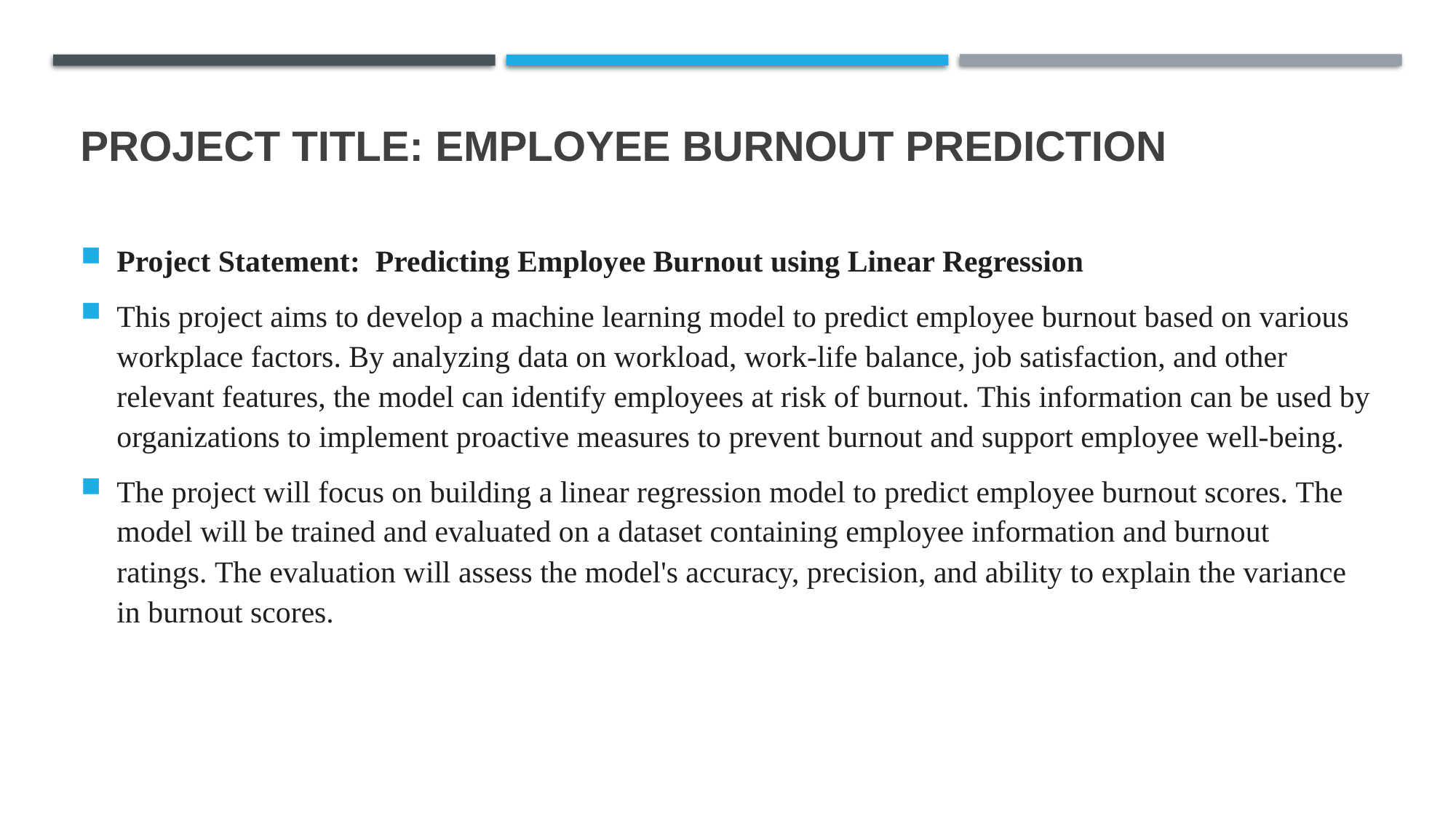

# PROJECT TITLE: employee burnout prediction
Project Statement:  Predicting Employee Burnout using Linear Regression
This project aims to develop a machine learning model to predict employee burnout based on various workplace factors. By analyzing data on workload, work-life balance, job satisfaction, and other relevant features, the model can identify employees at risk of burnout. This information can be used by organizations to implement proactive measures to prevent burnout and support employee well-being.
The project will focus on building a linear regression model to predict employee burnout scores. The model will be trained and evaluated on a dataset containing employee information and burnout ratings. The evaluation will assess the model's accuracy, precision, and ability to explain the variance in burnout scores.